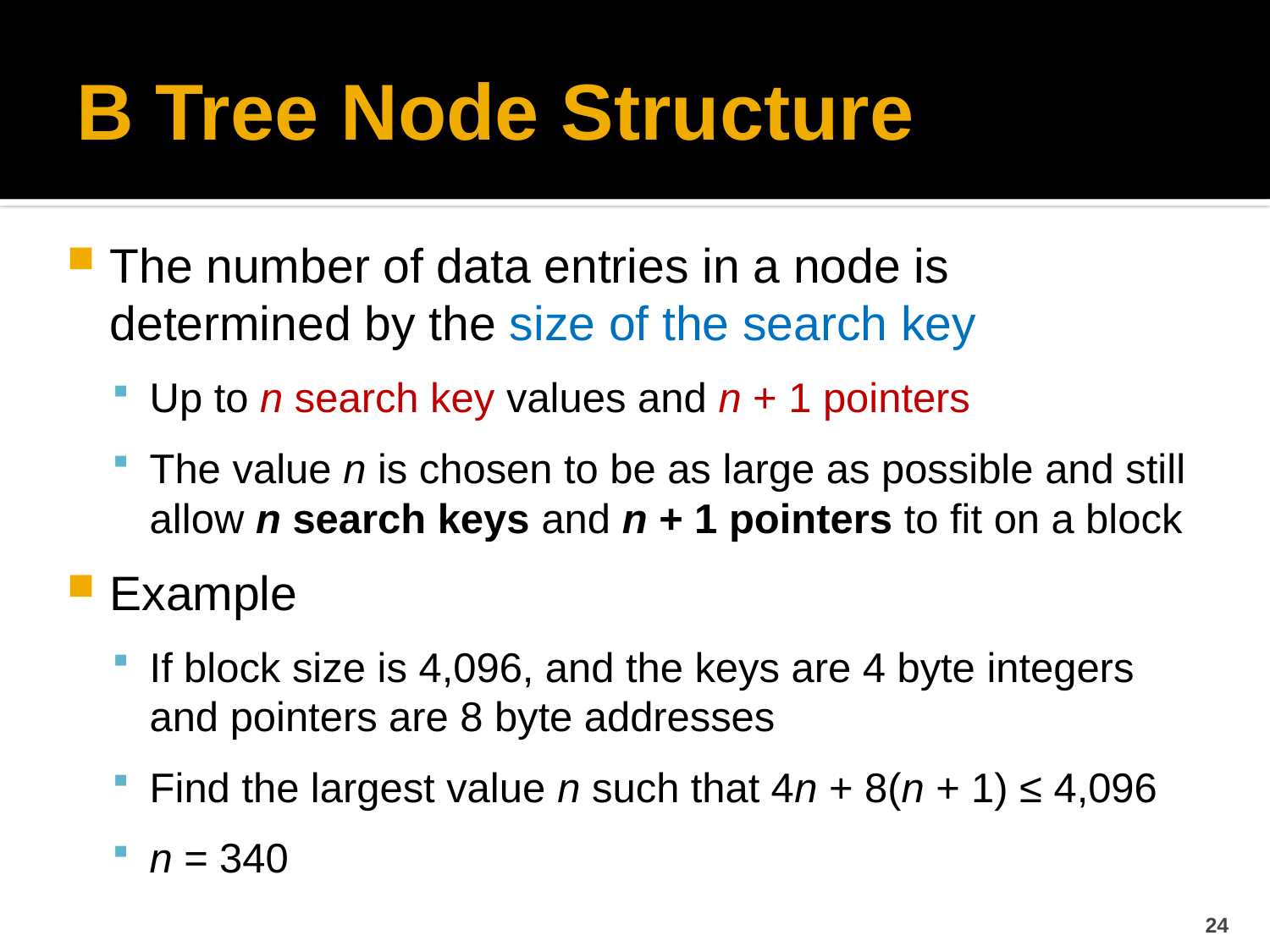

# B Tree Node Structure
The number of data entries in a node is determined by the size of the search key
Up to n search key values and n + 1 pointers
The value n is chosen to be as large as possible and still allow n search keys and n + 1 pointers to fit on a block
Example
If block size is 4,096, and the keys are 4 byte integers and pointers are 8 byte addresses
Find the largest value n such that 4n + 8(n + 1) ≤ 4,096
n = 340
24